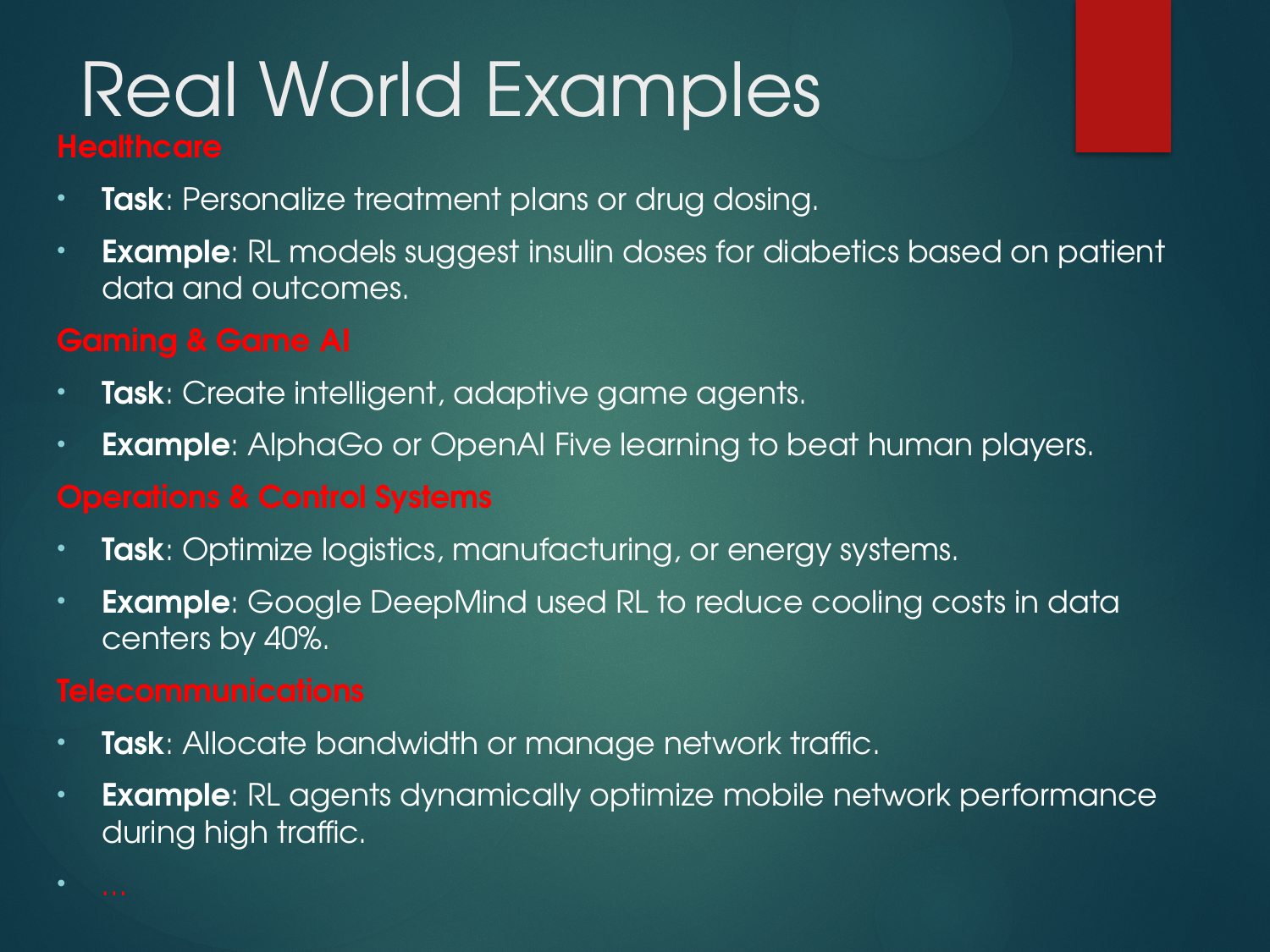

# Real World Examples
Healthcare
Task: Personalize treatment plans or drug dosing.
Example: RL models suggest insulin doses for diabetics based on patient data and outcomes.
Gaming & Game AI
Task: Create intelligent, adaptive game agents.
Example: AlphaGo or OpenAI Five learning to beat human players.
Operations & Control Systems
Task: Optimize logistics, manufacturing, or energy systems.
Example: Google DeepMind used RL to reduce cooling costs in data centers by 40%.
Telecommunications
Task: Allocate bandwidth or manage network traffic.
Example: RL agents dynamically optimize mobile network performance during high traffic.
…